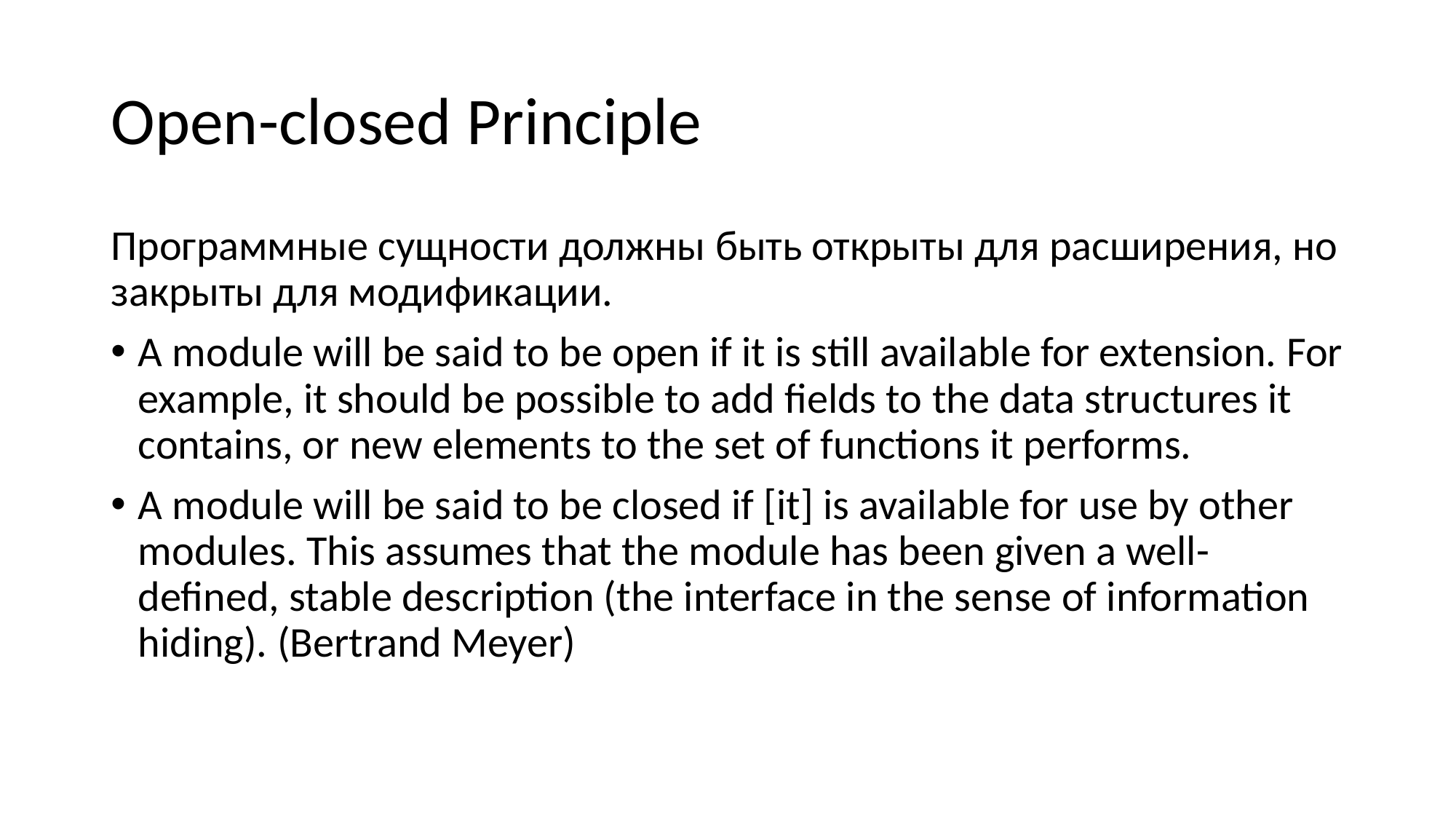

# Open-closed Principle
Программные сущности должны быть открыты для расширения, но закрыты для модификации.
A module will be said to be open if it is still available for extension. For example, it should be possible to add fields to the data structures it contains, or new elements to the set of functions it performs.
A module will be said to be closed if [it] is available for use by other modules. This assumes that the module has been given a well-defined, stable description (the interface in the sense of information hiding). (Bertrand Meyer)